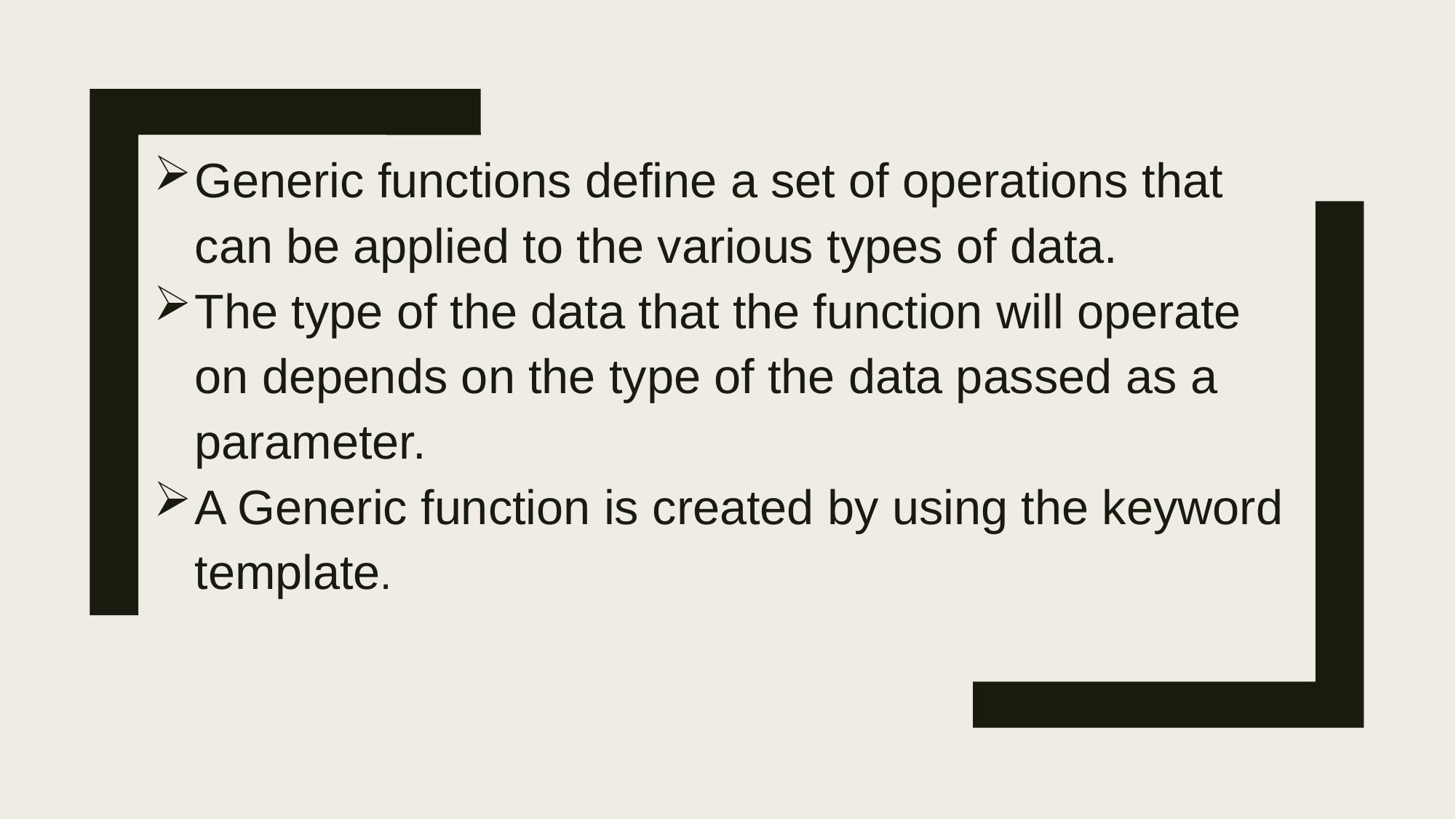

Generic functions define a set of operations that can be applied to the various types of data.
The type of the data that the function will operate on depends on the type of the data passed as a parameter.
A Generic function is created by using the keyword template.